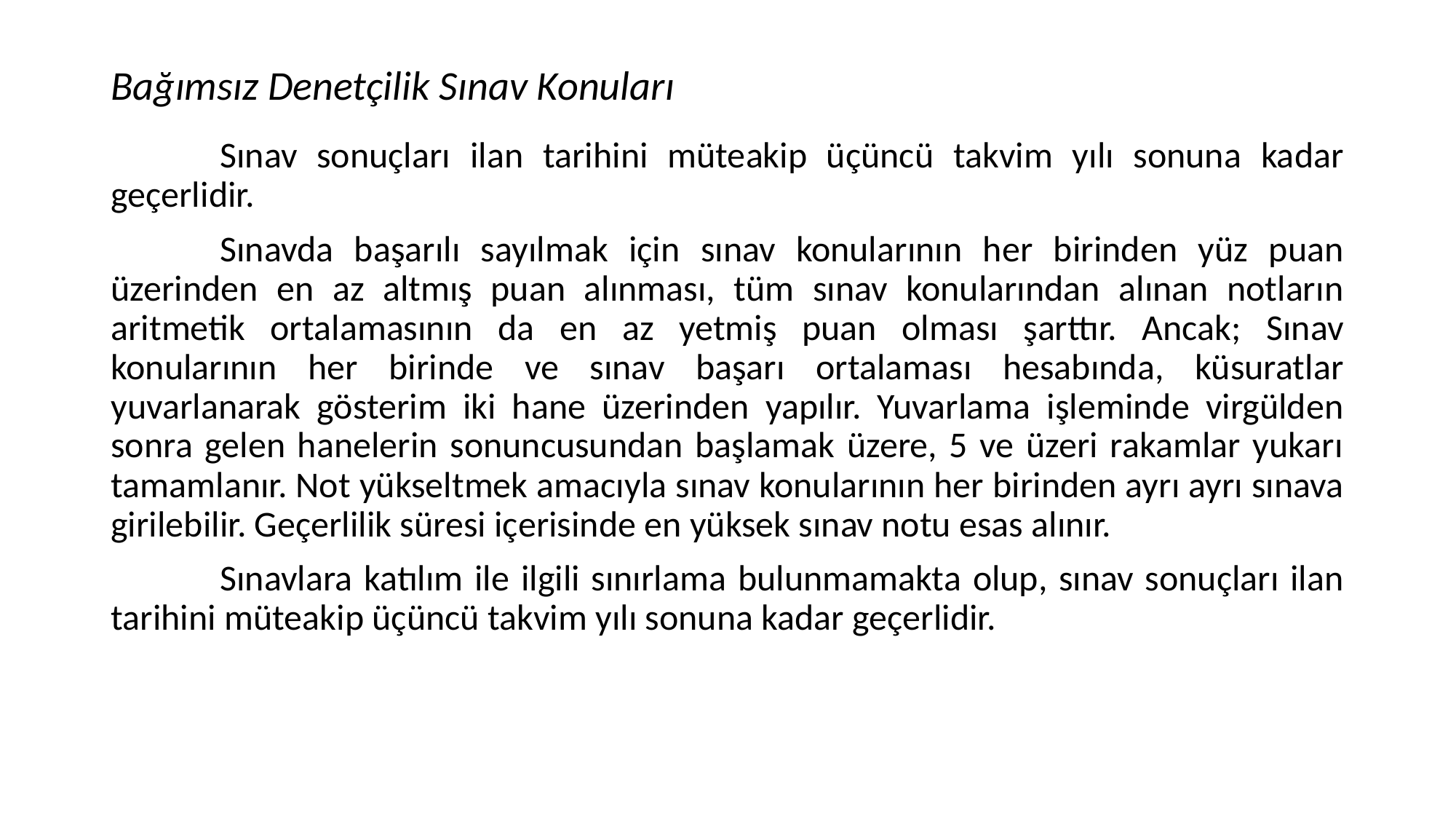

# Bağımsız Denetçilik Sınav Konuları
	Sınav sonuçları ilan tarihini müteakip üçüncü takvim yılı sonuna kadar geçerlidir.
	Sınavda başarılı sayılmak için sınav konularının her birinden yüz puan üzerinden en az altmış puan alınması, tüm sınav konularından alınan notların aritmetik ortalamasının da en az yetmiş puan olması şarttır. Ancak; Sınav konularının her birinde ve sınav başarı ortalaması hesabında, küsuratlar yuvarlanarak gösterim iki hane üzerinden yapılır. Yuvarlama işleminde virgülden sonra gelen hanelerin sonuncusundan başlamak üzere, 5 ve üzeri rakamlar yukarı tamamlanır. Not yükseltmek amacıyla sınav konularının her birinden ayrı ayrı sınava girilebilir. Geçerlilik süresi içerisinde en yüksek sınav notu esas alınır.
	Sınavlara katılım ile ilgili sınırlama bulunmamakta olup, sınav sonuçları ilan tarihini müteakip üçüncü takvim yılı sonuna kadar geçerlidir.